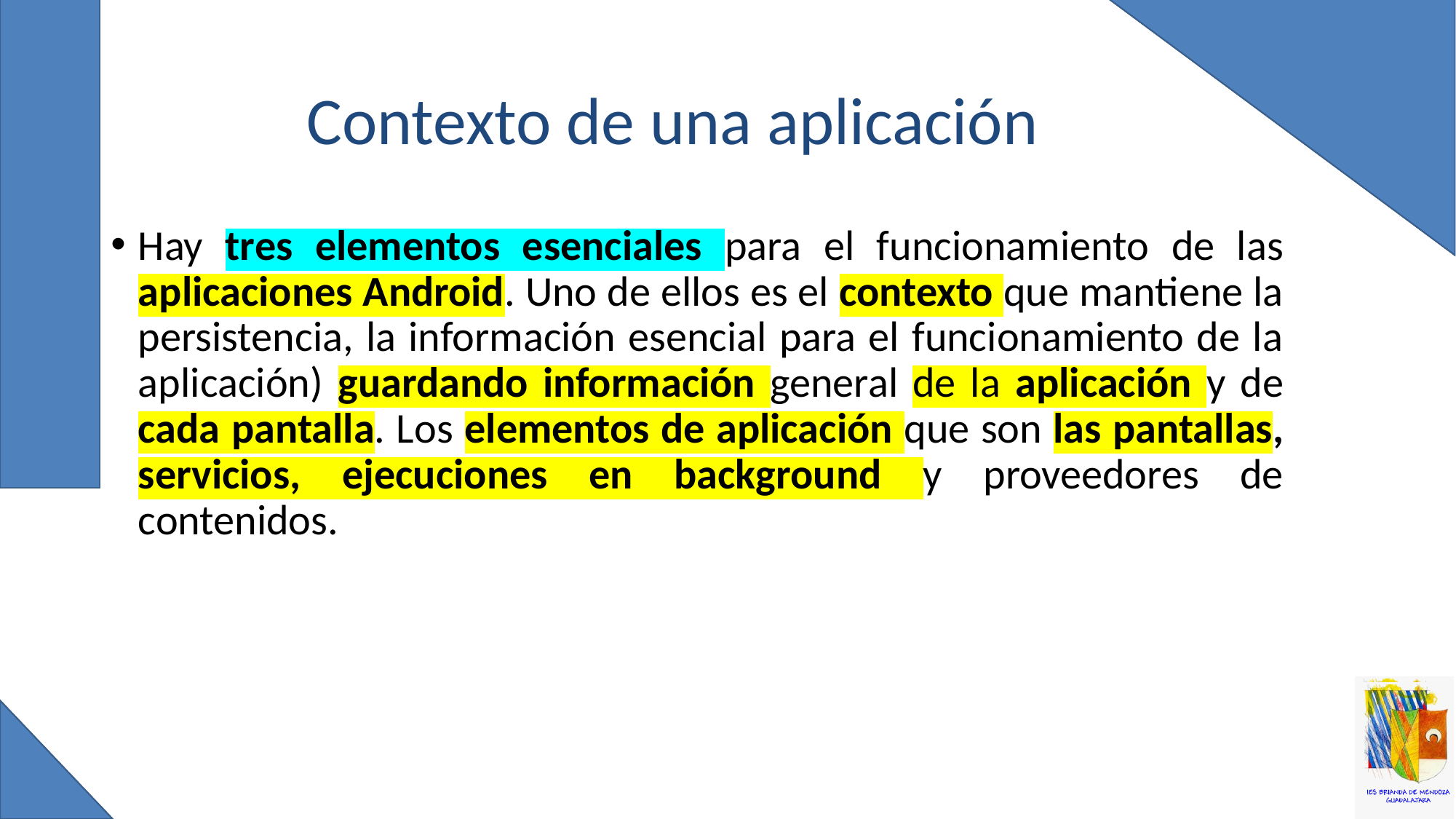

# Contexto de una aplicación
Hay tres elementos esenciales para el funcionamiento de las aplicaciones Android. Uno de ellos es el contexto que mantiene la persistencia, la información esencial para el funcionamiento de la aplicación) guardando información general de la aplicación y de cada pantalla. Los elementos de aplicación que son las pantallas, servicios, ejecuciones en background y proveedores de contenidos.